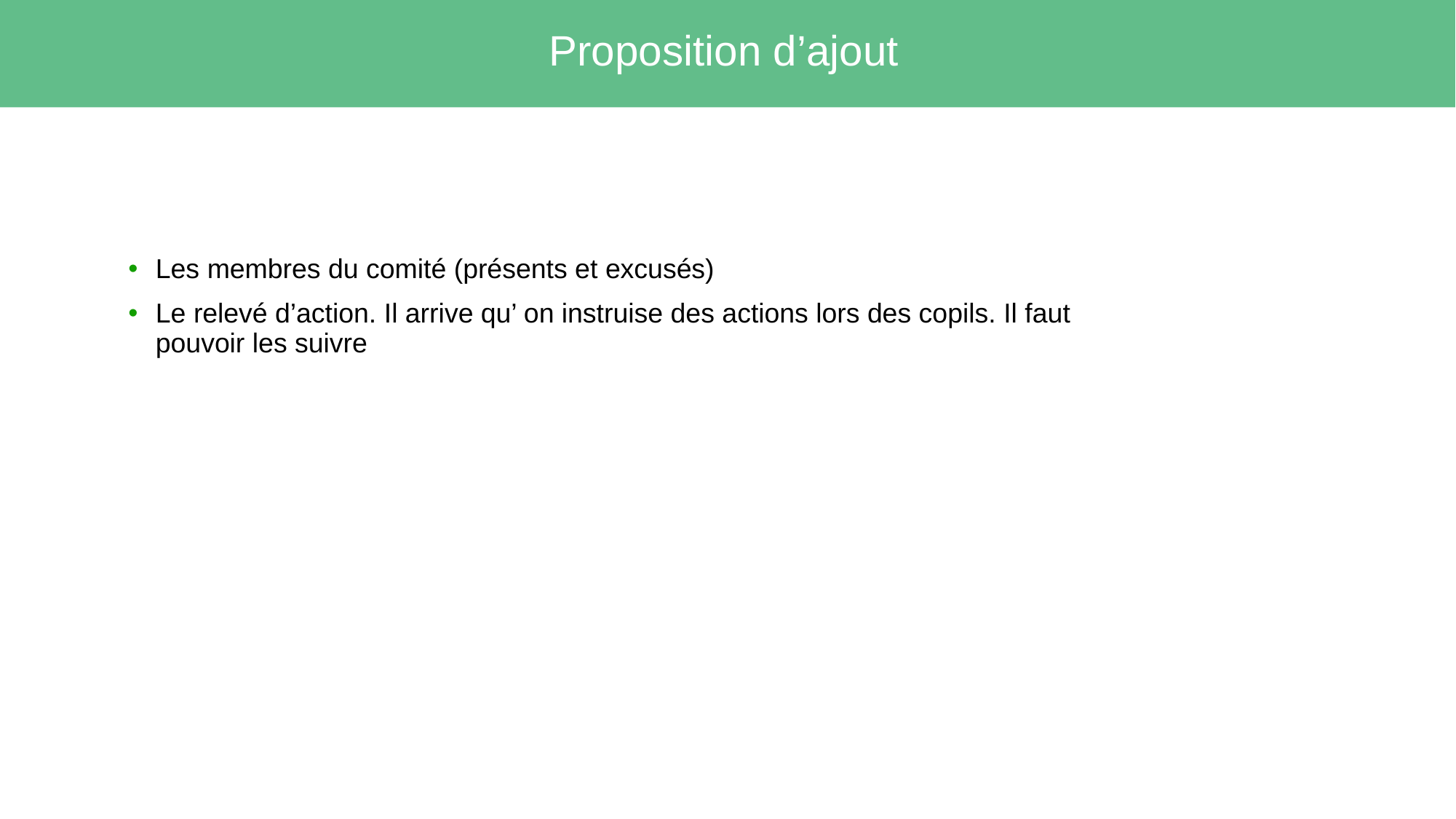

# Proposition d’ajout
Les membres du comité (présents et excusés)
Le relevé d’action. Il arrive qu’ on instruise des actions lors des copils. Il faut pouvoir les suivre